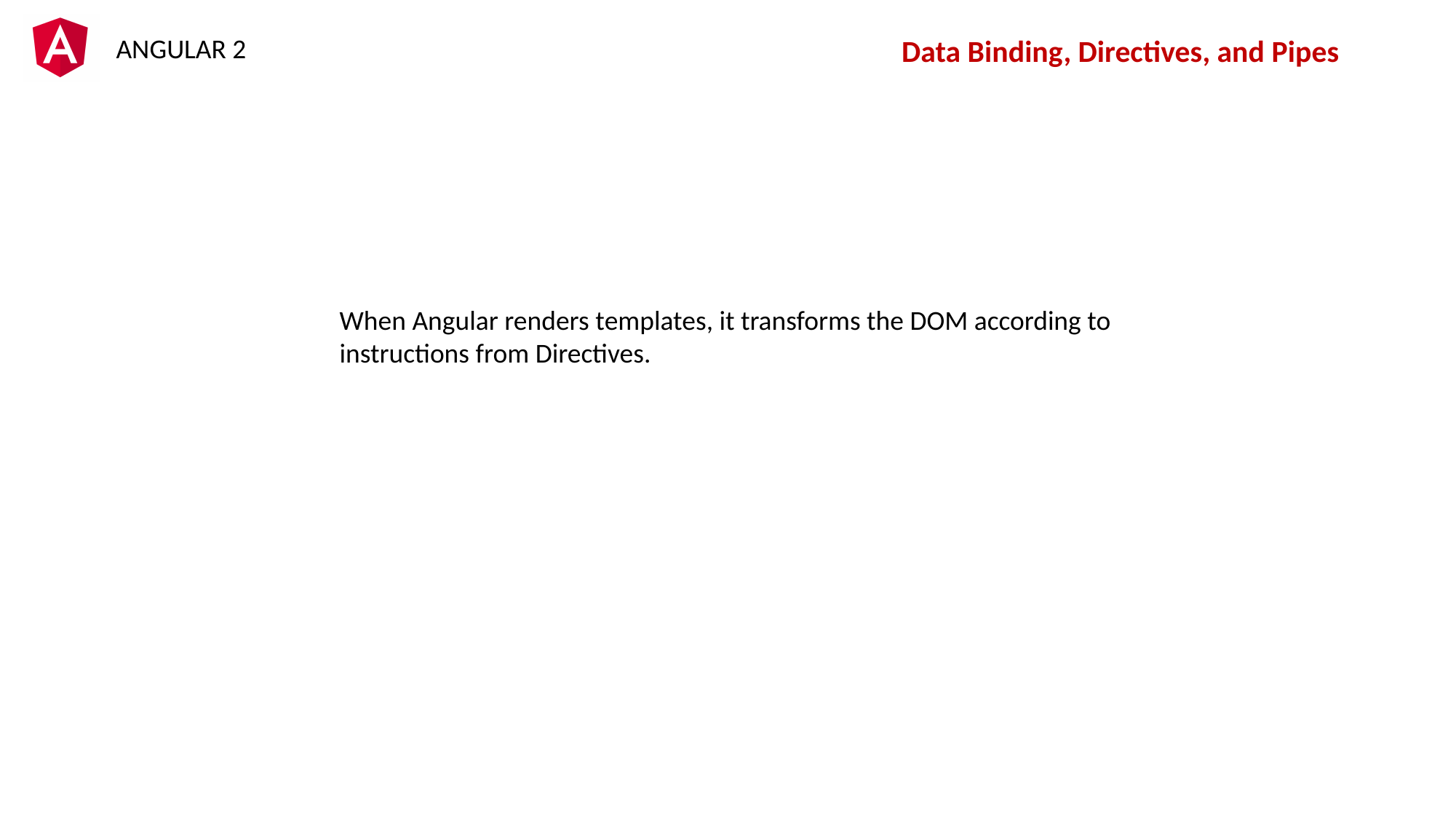

Data Binding, Directives, and Pipes
When Angular renders templates, it transforms the DOM according to instructions from Directives.